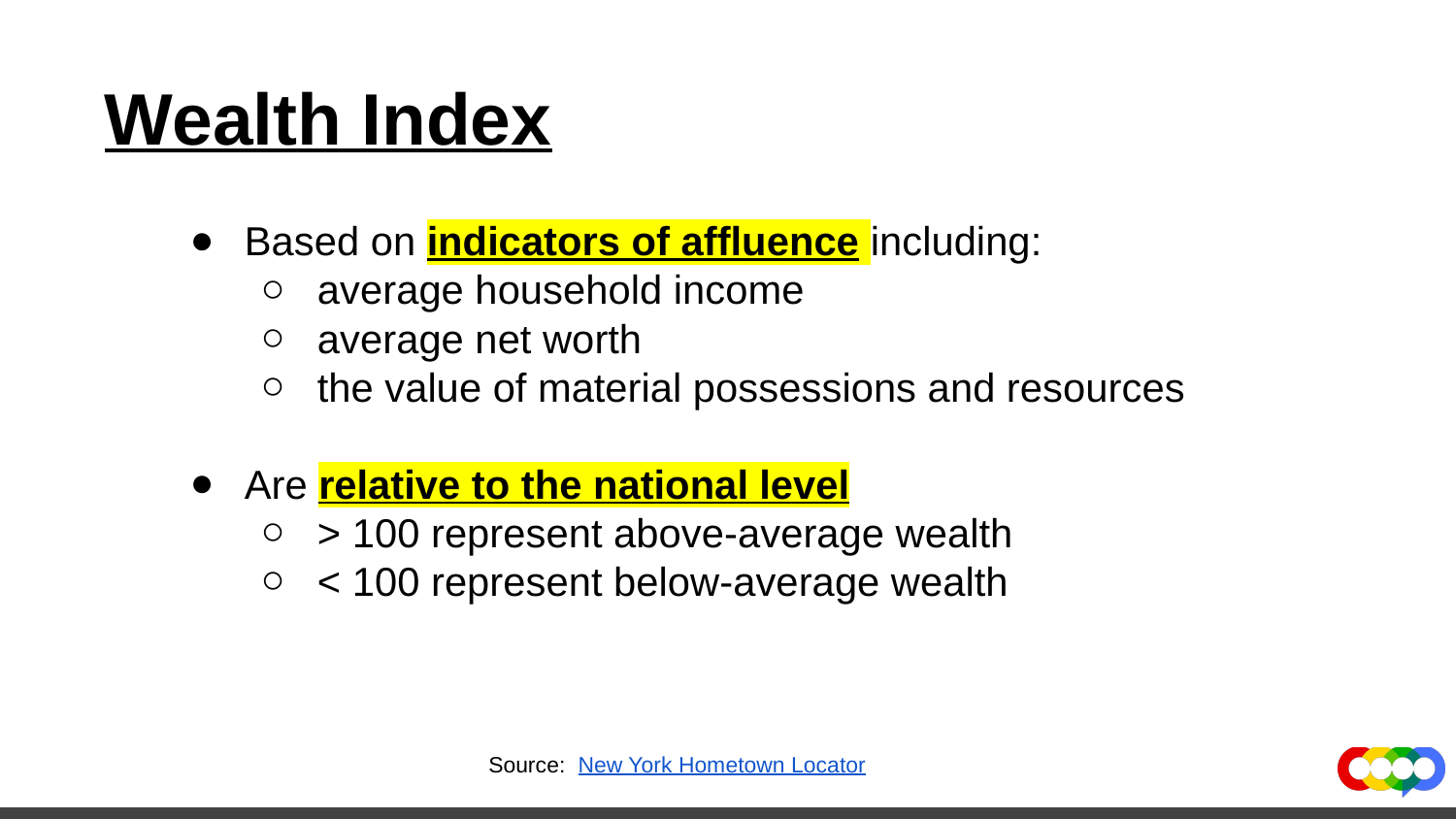

Wealth Index
Based on indicators of affluence including:
average household income
average net worth
the value of material possessions and resources

Are relative to the national level
> 100 represent above-average wealth
< 100 represent below-average wealth

Source:  New York Hometown Locator